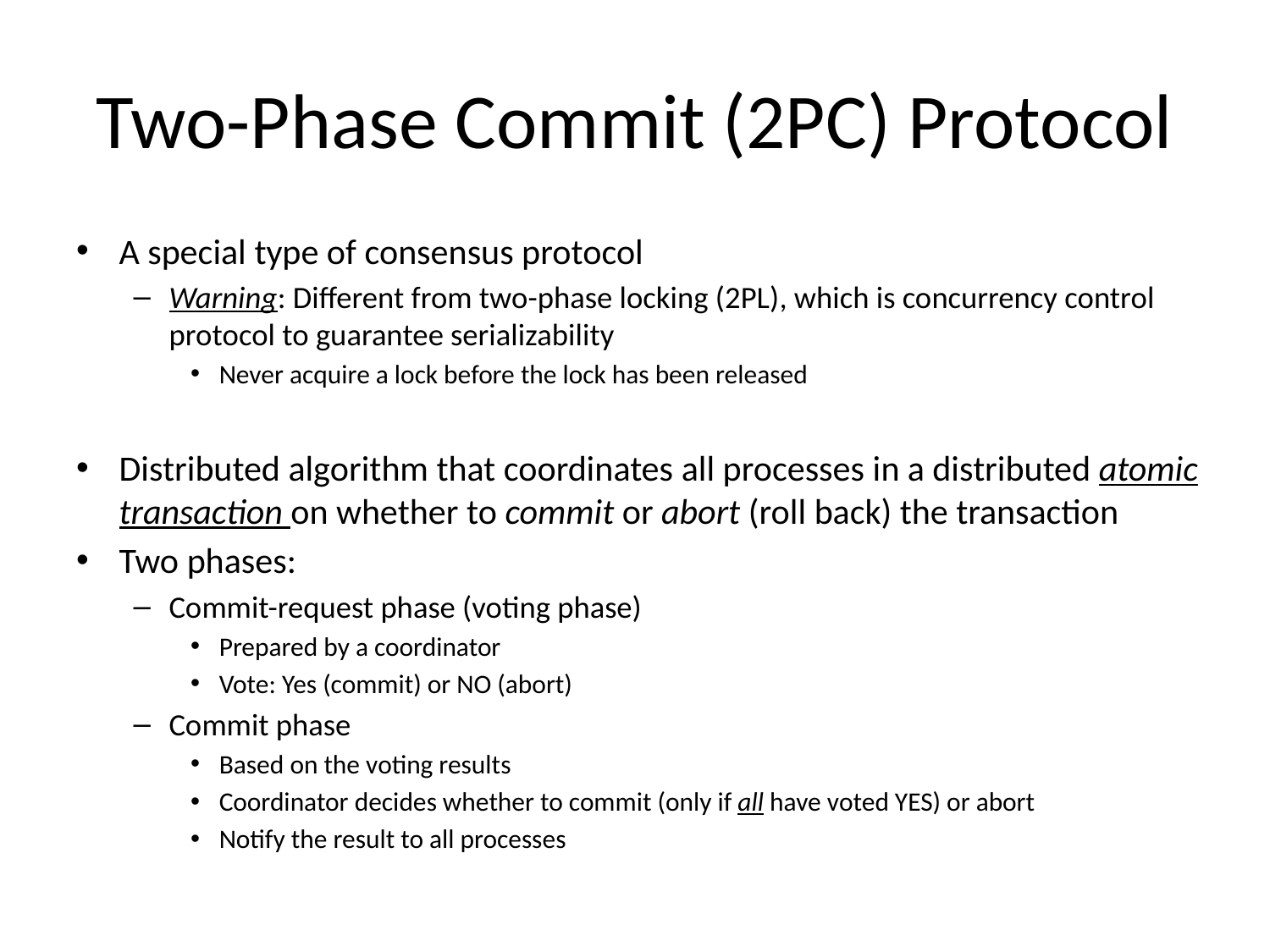

# Two-Phase Commit (2PC) Protocol
A special type of consensus protocol
Warning: Different from two-phase locking (2PL), which is concurrency control protocol to guarantee serializability
Never acquire a lock before the lock has been released

Distributed algorithm that coordinates all processes in a distributed atomic transaction on whether to commit or abort (roll back) the transaction
Two phases:
Commit-request phase (voting phase)
Prepared by a coordinator
Vote: Yes (commit) or NO (abort)
Commit phase
Based on the voting results
Coordinator decides whether to commit (only if all have voted YES) or abort
Notify the result to all processes